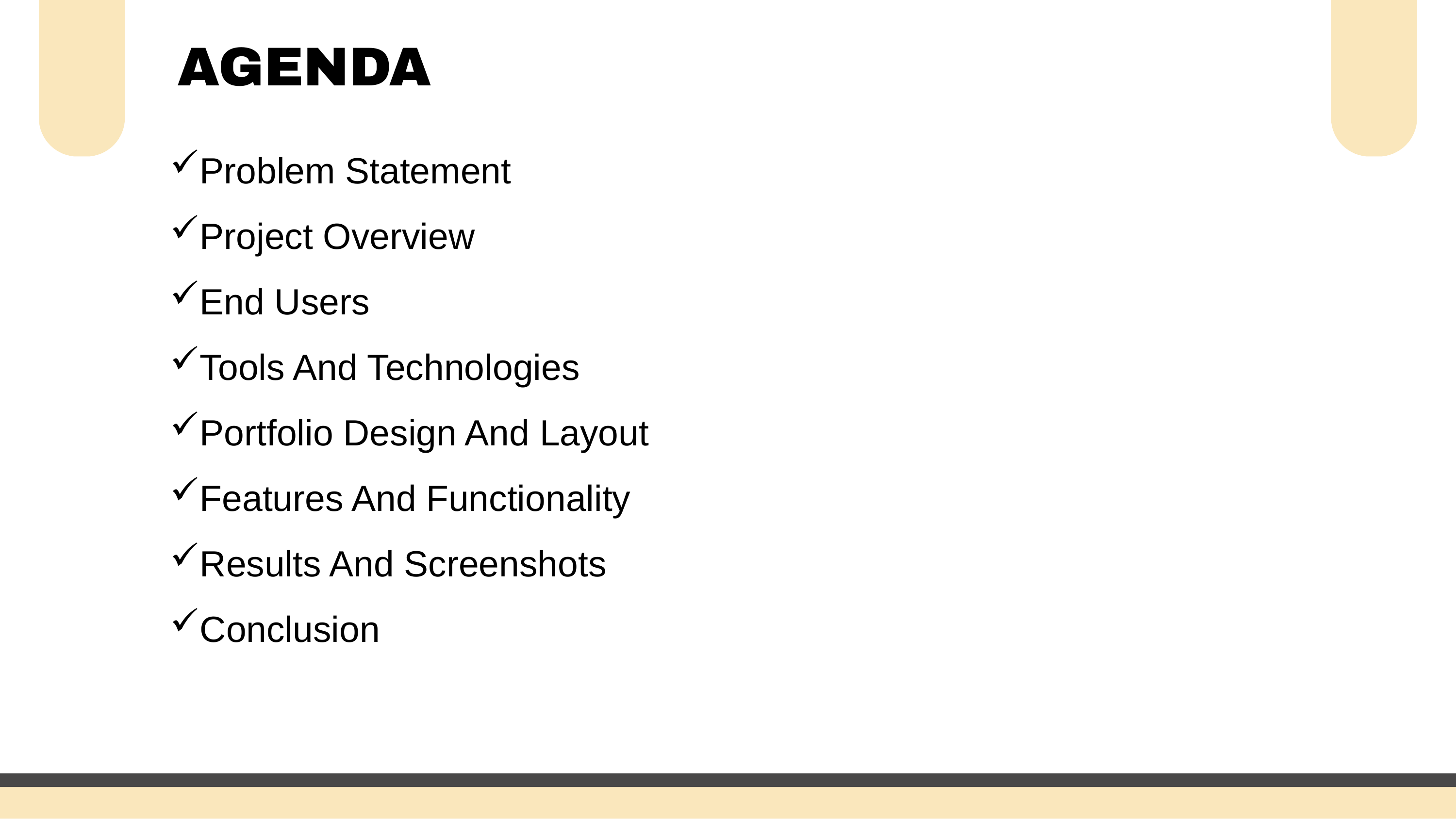

# AGENDA
Problem Statement
Project Overview
End Users
Tools And Technologies
Portfolio Design And Layout
Features And Functionality
Results And Screenshots
Conclusion